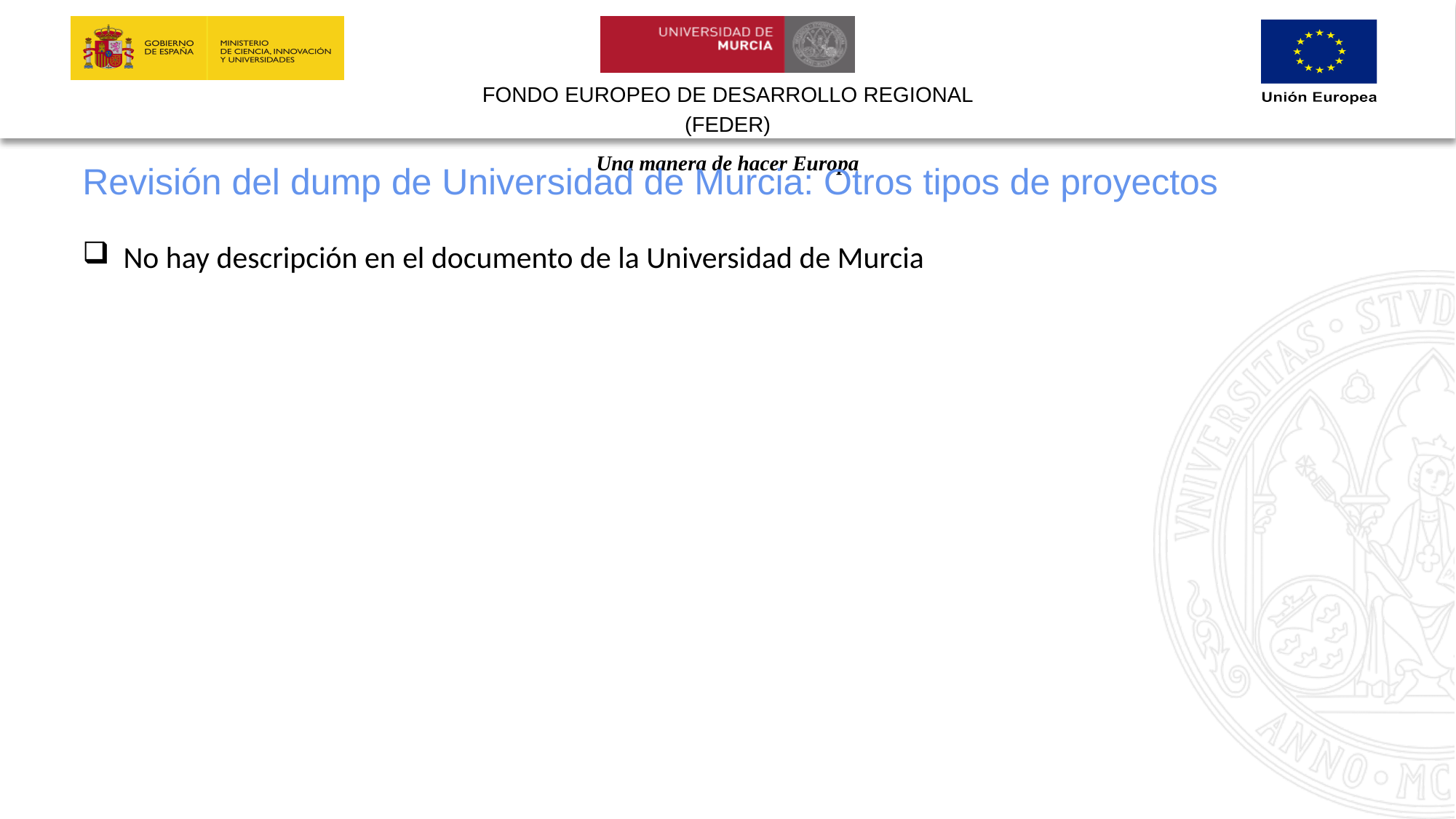

Revisión del dump de Universidad de Murcia: Otros tipos de proyectos

No hay descripción en el documento de la Universidad de Murcia